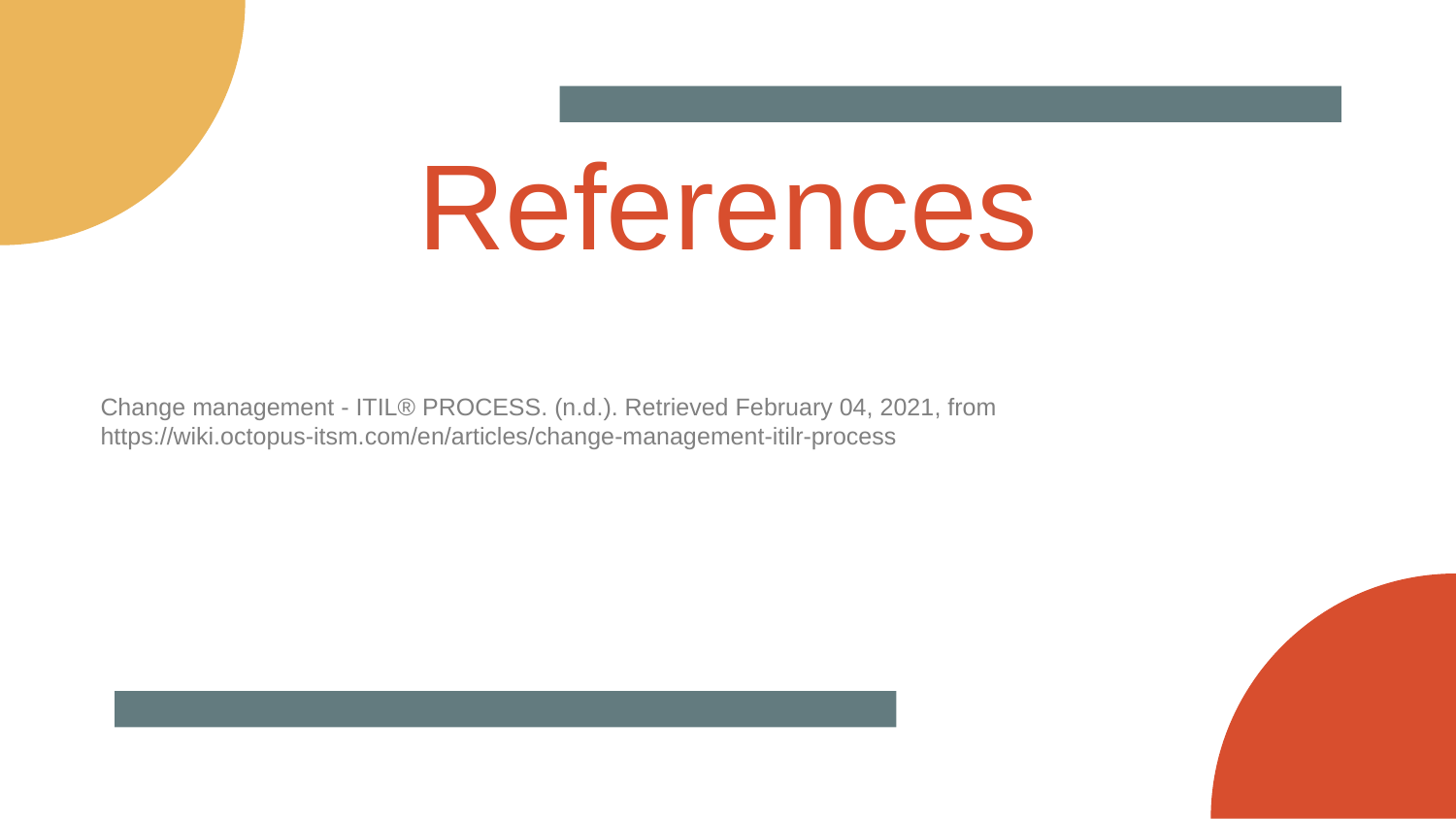

# References
Change management - ITIL® PROCESS. (n.d.). Retrieved February 04, 2021, from https://wiki.octopus-itsm.com/en/articles/change-management-itilr-process